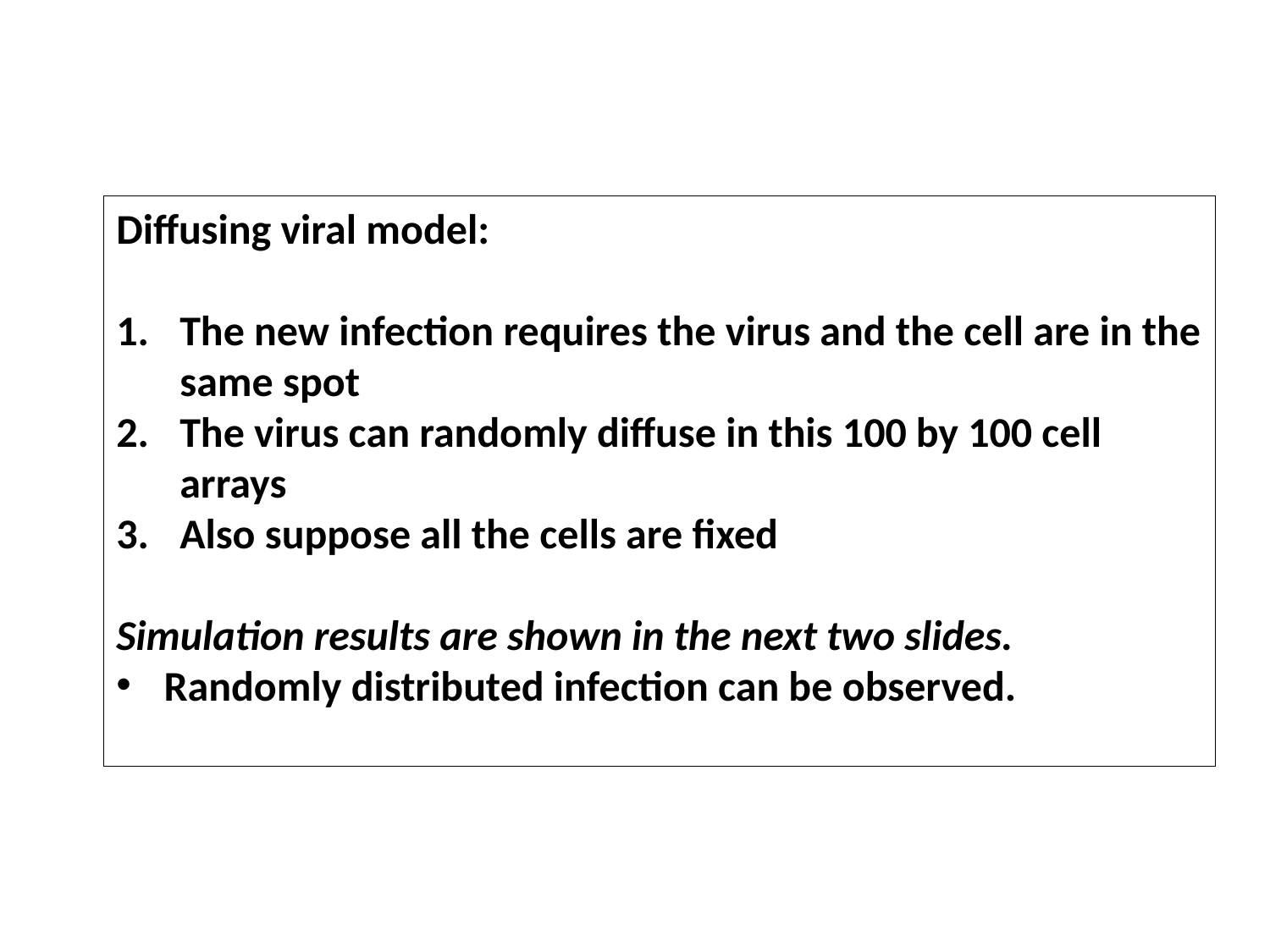

Diffusing viral model:

The new infection requires the virus and the cell are in the same spot
The virus can randomly diffuse in this 100 by 100 cell arrays
Also suppose all the cells are fixed

Simulation results are shown in the next two slides.
Randomly distributed infection can be observed.